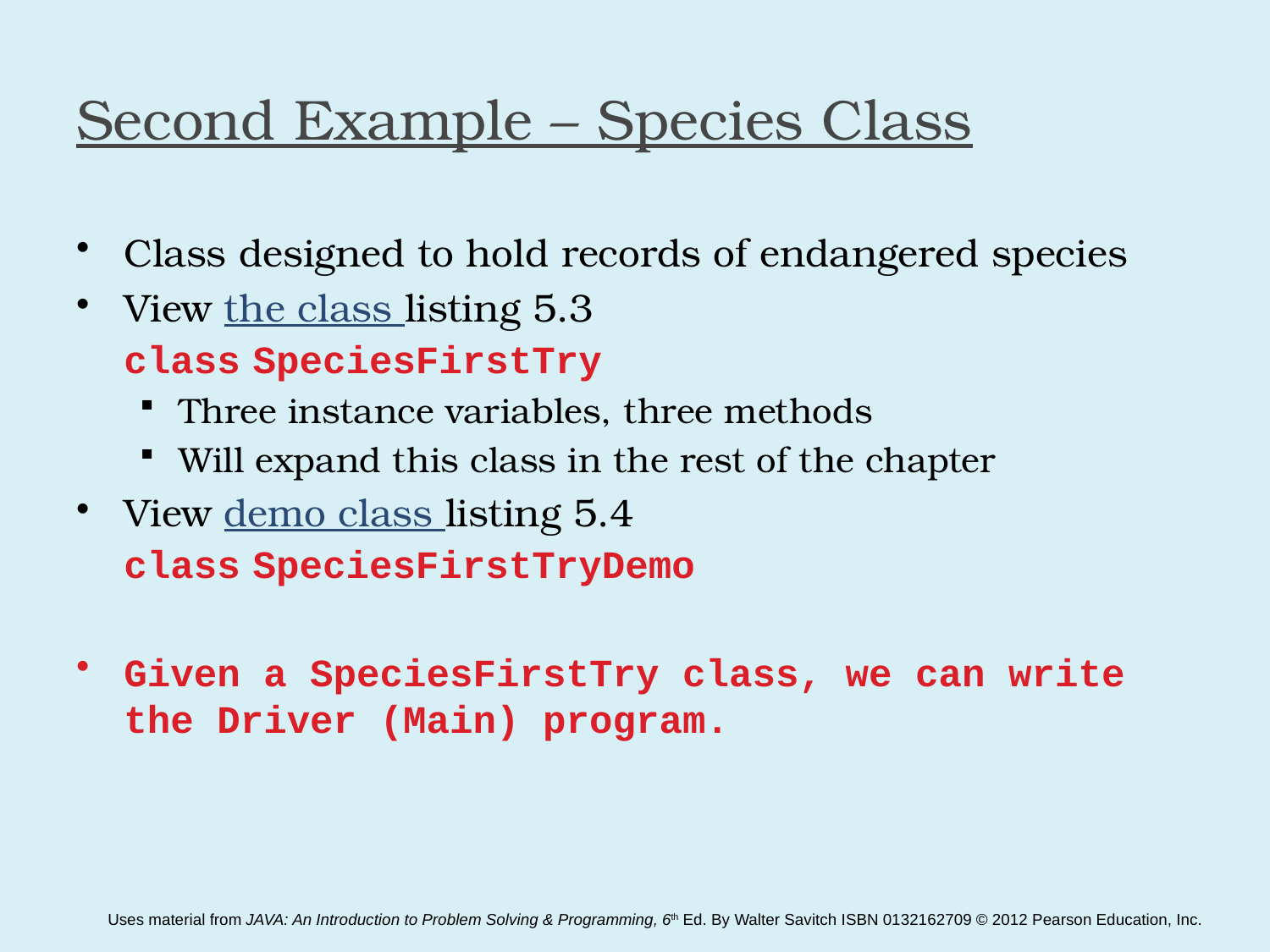

# Second Example – Species Class
Class designed to hold records of endangered species
View the class listing 5.3
class SpeciesFirstTry
Three instance variables, three methods
Will expand this class in the rest of the chapter
View demo class listing 5.4
class SpeciesFirstTryDemo

Given a SpeciesFirstTry class, we can write the Driver (Main) program.